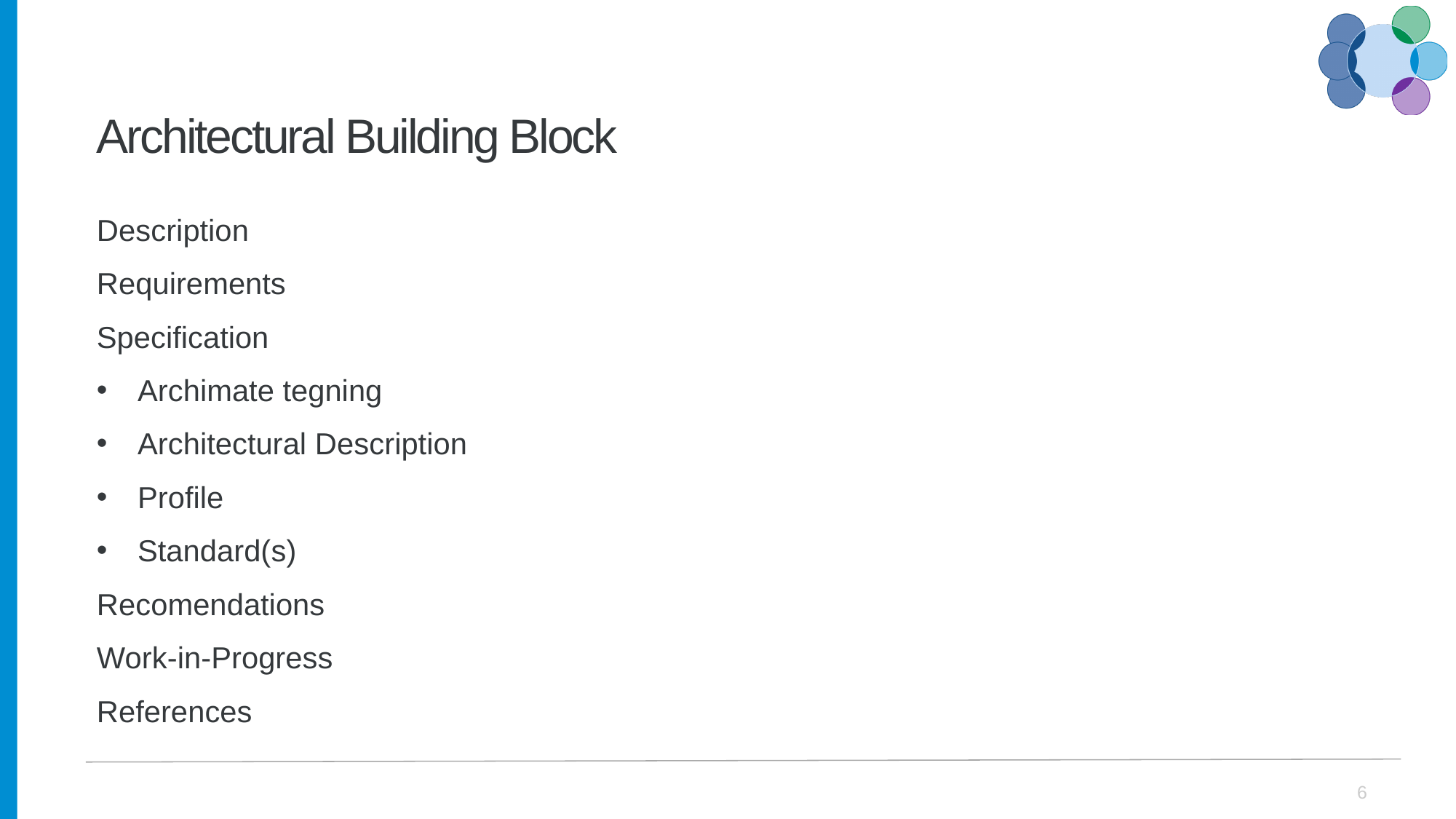

# Architectural Building Block
Description
Requirements
Specification
Archimate tegning
Architectural Description
Profile
Standard(s)
Recomendations
Work-in-Progress
References

6